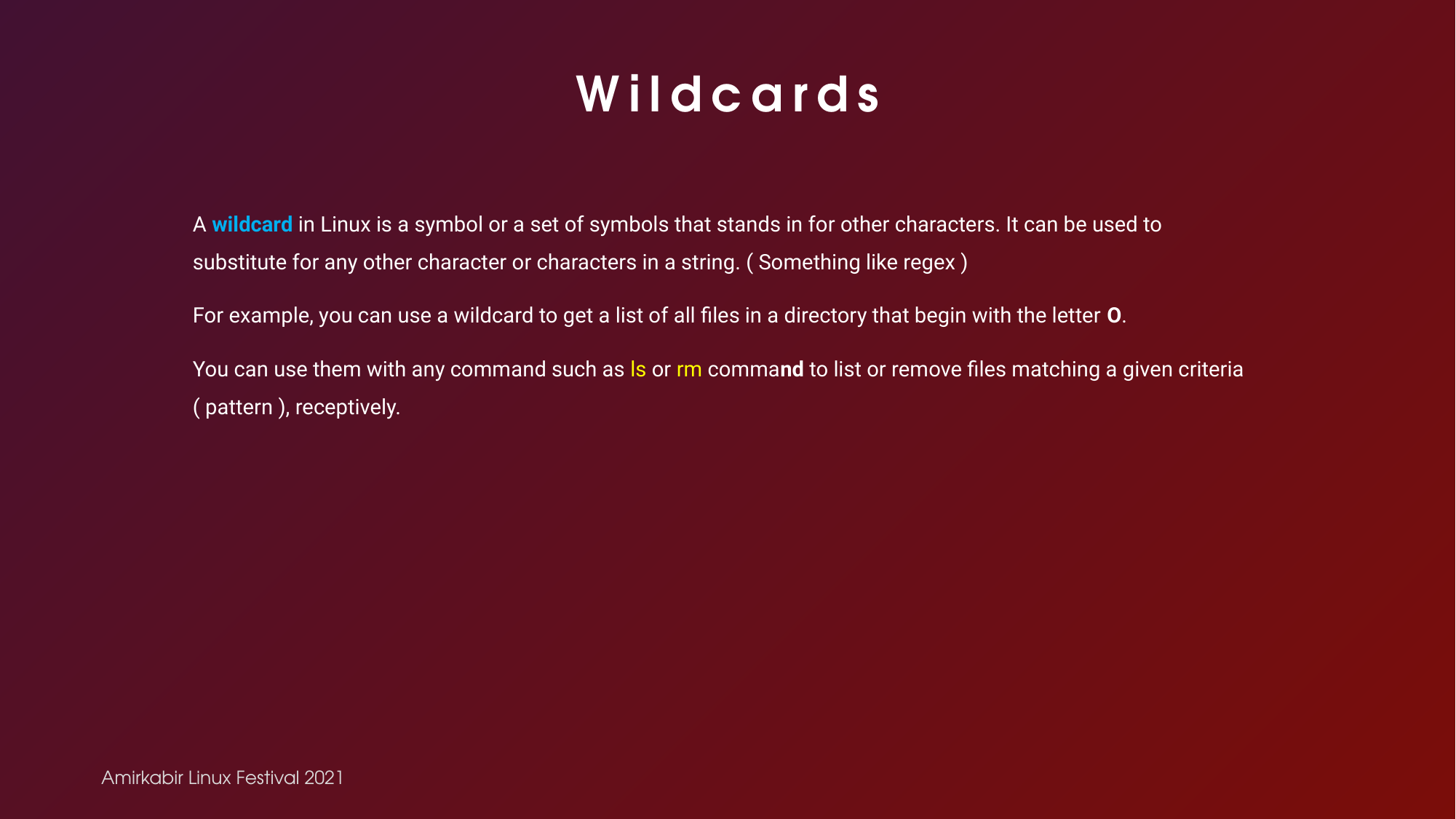

# Wildcards
A wildcard in Linux is a symbol or a set of symbols that stands in for other characters. It can be used to substitute for any other character or characters in a string. ( Something like regex )
For example, you can use a wildcard to get a list of all files in a directory that begin with the letter O.
You can use them with any command such as ls or rm command to list or remove files matching a given criteria ( pattern ), receptively.